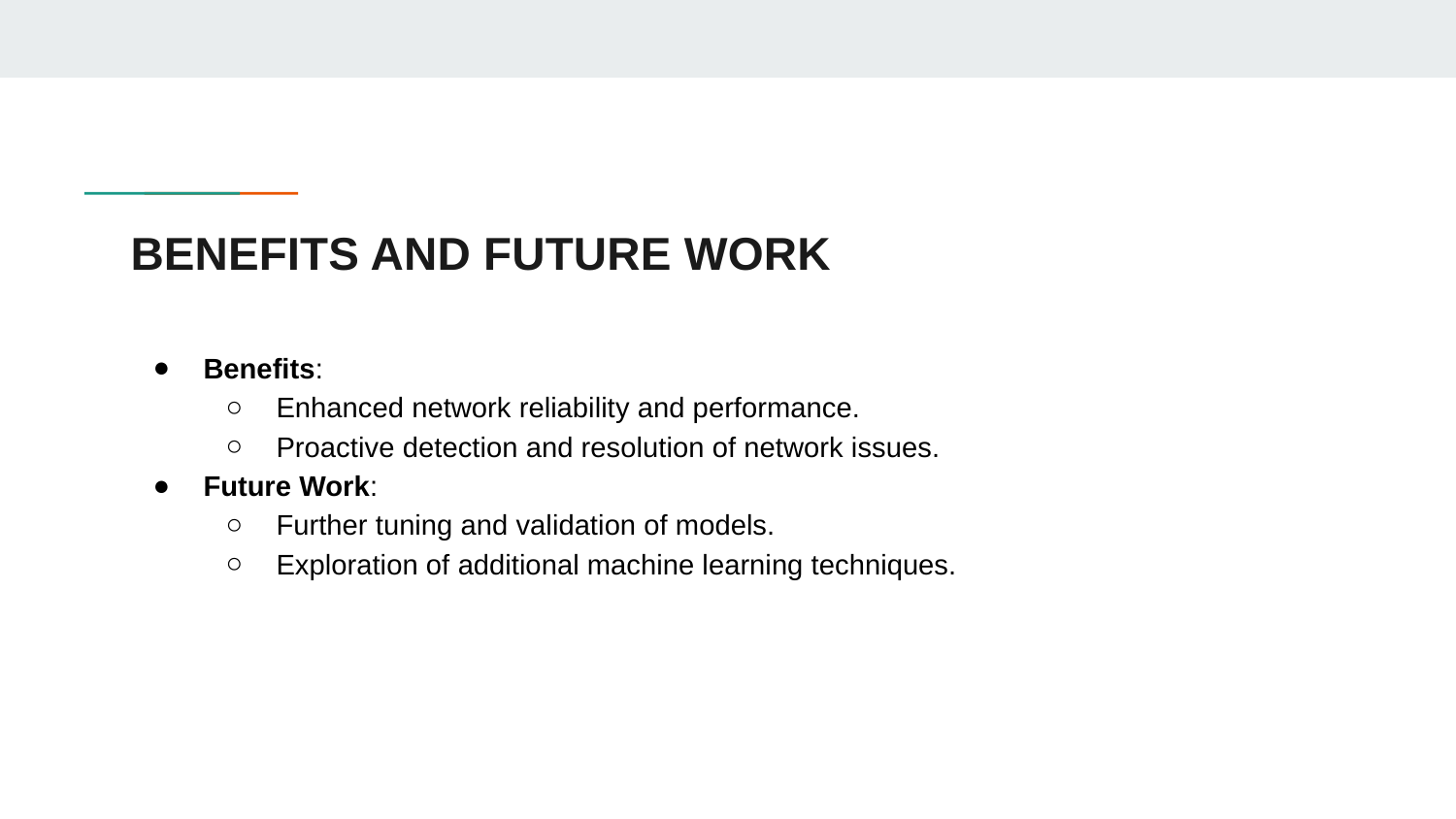

# BENEFITS AND FUTURE WORK
Benefits:
Enhanced network reliability and performance.
Proactive detection and resolution of network issues.
Future Work:
Further tuning and validation of models.
Exploration of additional machine learning techniques.